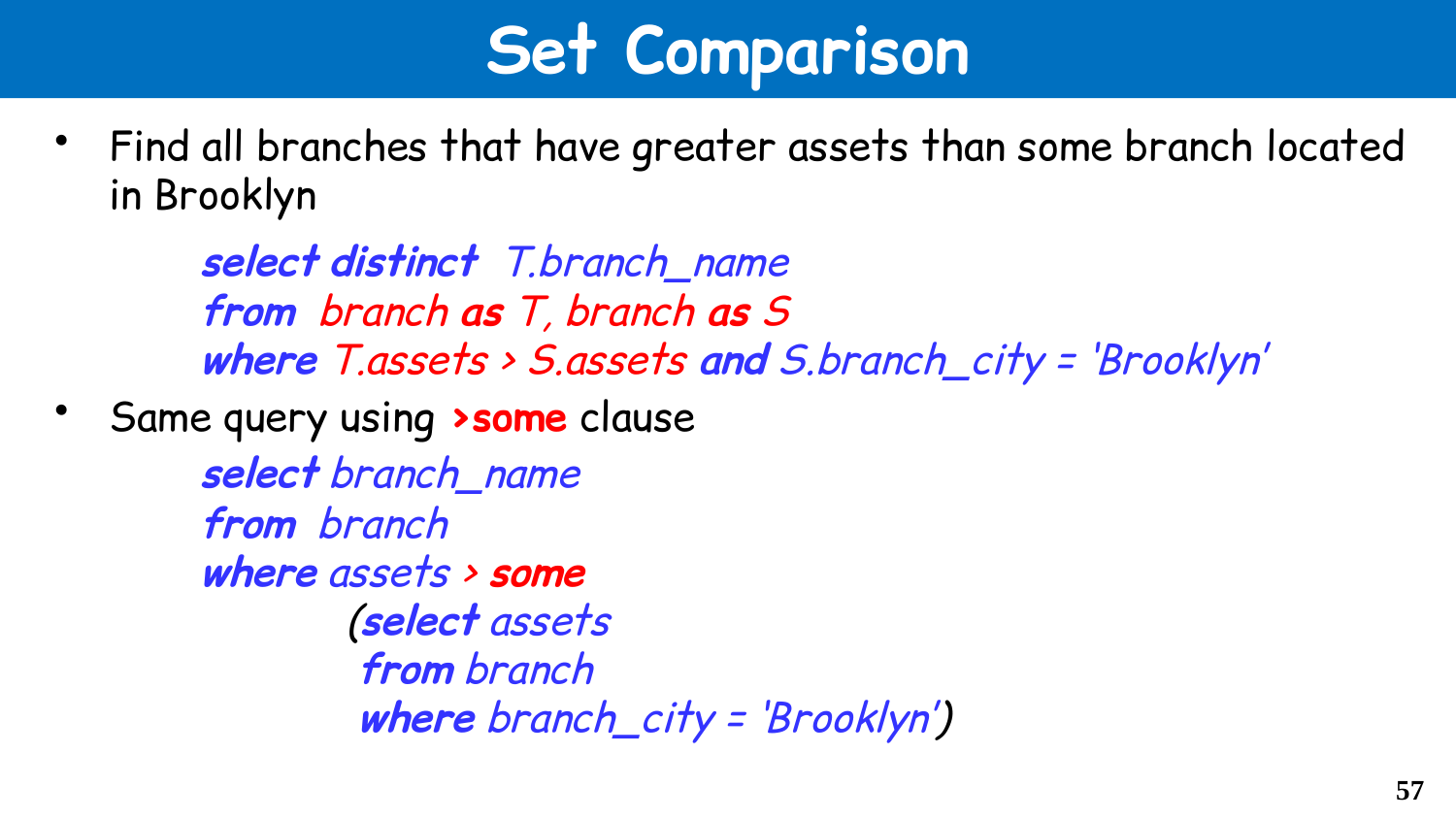

# Set Comparison
Find all branches that have greater assets than some branch located in Brooklyn
	select distinct  T.branch_name
   	from  branch as T, branch as S
    	where T.assets > S.assets and S.branch_city = ‘Brooklyn’
Same query using >some clause
	select branch_name
   	from  branch
  	where assets > some
 		(select assets
 		 from branch
          		 where branch_city = ‘Brooklyn’)